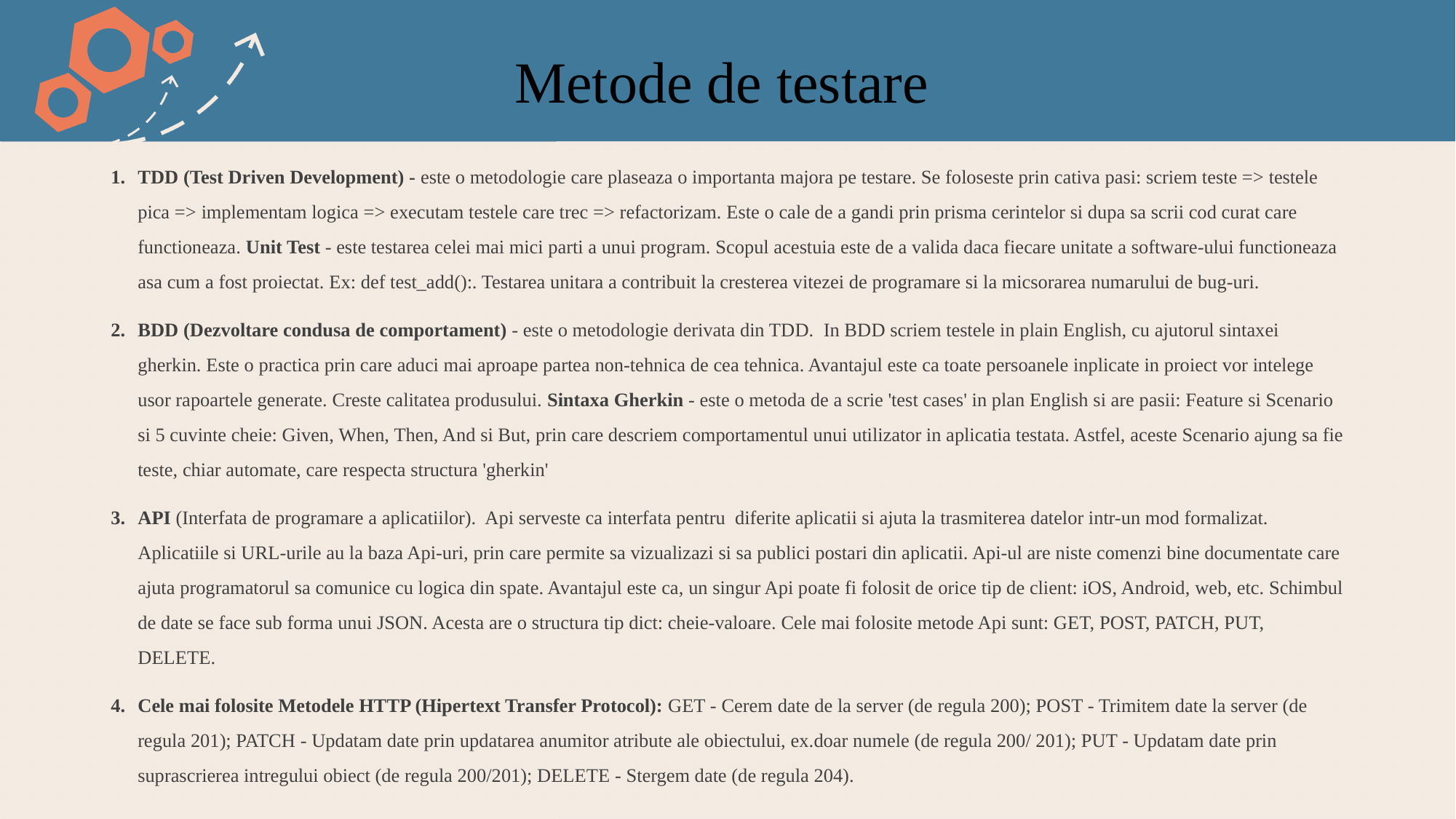

# Metode de testare
TDD (Test Driven Development) - este o metodologie care plaseaza o importanta majora pe testare. Se foloseste prin cativa pasi: scriem teste => testele pica => implementam logica => executam testele care trec => refactorizam. Este o cale de a gandi prin prisma cerintelor si dupa sa scrii cod curat care functioneaza. Unit Test - este testarea celei mai mici parti a unui program. Scopul acestuia este de a valida daca fiecare unitate a software-ului functioneaza asa cum a fost proiectat. Ex: def test_add():. Testarea unitara a contribuit la cresterea vitezei de programare si la micsorarea numarului de bug-uri.
BDD (Dezvoltare condusa de comportament) - este o metodologie derivata din TDD.  In BDD scriem testele in plain English, cu ajutorul sintaxei gherkin. Este o practica prin care aduci mai aproape partea non-tehnica de cea tehnica. Avantajul este ca toate persoanele inplicate in proiect vor intelege usor rapoartele generate. Creste calitatea produsului. Sintaxa Gherkin - este o metoda de a scrie 'test cases' in plan English si are pasii: Feature si Scenario si 5 cuvinte cheie: Given, When, Then, And si But, prin care descriem comportamentul unui utilizator in aplicatia testata. Astfel, aceste Scenario ajung sa fie teste, chiar automate, care respecta structura 'gherkin'
API (Interfata de programare a aplicatiilor).  Api serveste ca interfata pentru  diferite aplicatii si ajuta la trasmiterea datelor intr-un mod formalizat. Aplicatiile si URL-urile au la baza Api-uri, prin care permite sa vizualizazi si sa publici postari din aplicatii. Api-ul are niste comenzi bine documentate care ajuta programatorul sa comunice cu logica din spate. Avantajul este ca, un singur Api poate fi folosit de orice tip de client: iOS, Android, web, etc. Schimbul de date se face sub forma unui JSON. Acesta are o structura tip dict: cheie-valoare. Cele mai folosite metode Api sunt: GET, POST, PATCH, PUT, DELETE.
Cele mai folosite Metodele HTTP (Hipertext Transfer Protocol): GET - Cerem date de la server (de regula 200); POST - Trimitem date la server (de regula 201); PATCH - Updatam date prin updatarea anumitor atribute ale obiectului, ex.doar numele (de regula 200/ 201); PUT - Updatam date prin suprascrierea intregului obiect (de regula 200/201); DELETE - Stergem date (de regula 204).